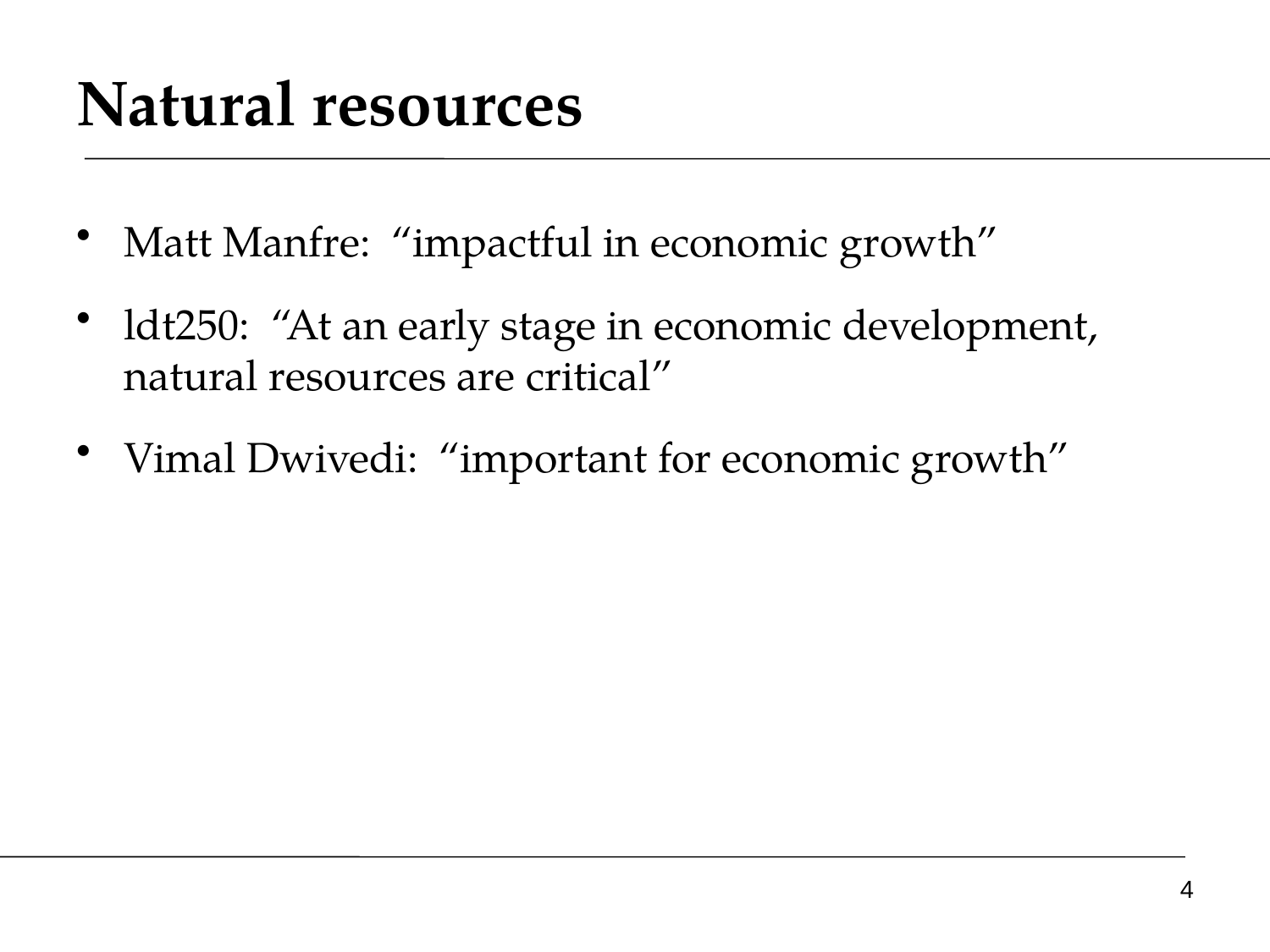

# Natural resources
Matt Manfre:  “impactful in economic growth”
ldt250:  “At an early stage in economic development, natural resources are critical”
Vimal Dwivedi:  “important for economic growth”

4